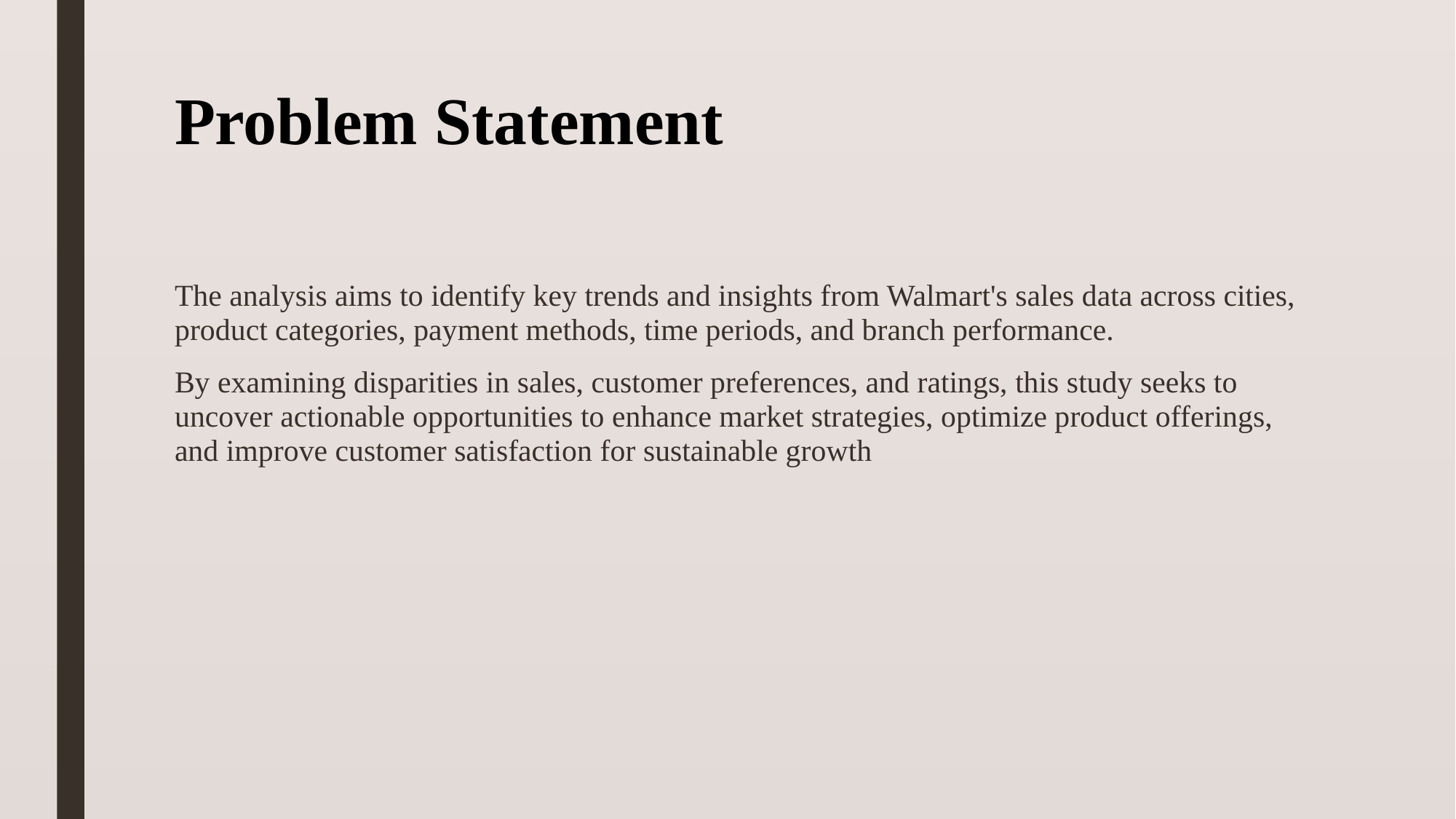

# Problem Statement
The analysis aims to identify key trends and insights from Walmart's sales data across cities, product categories, payment methods, time periods, and branch performance.
By examining disparities in sales, customer preferences, and ratings, this study seeks to uncover actionable opportunities to enhance market strategies, optimize product offerings, and improve customer satisfaction for sustainable growth